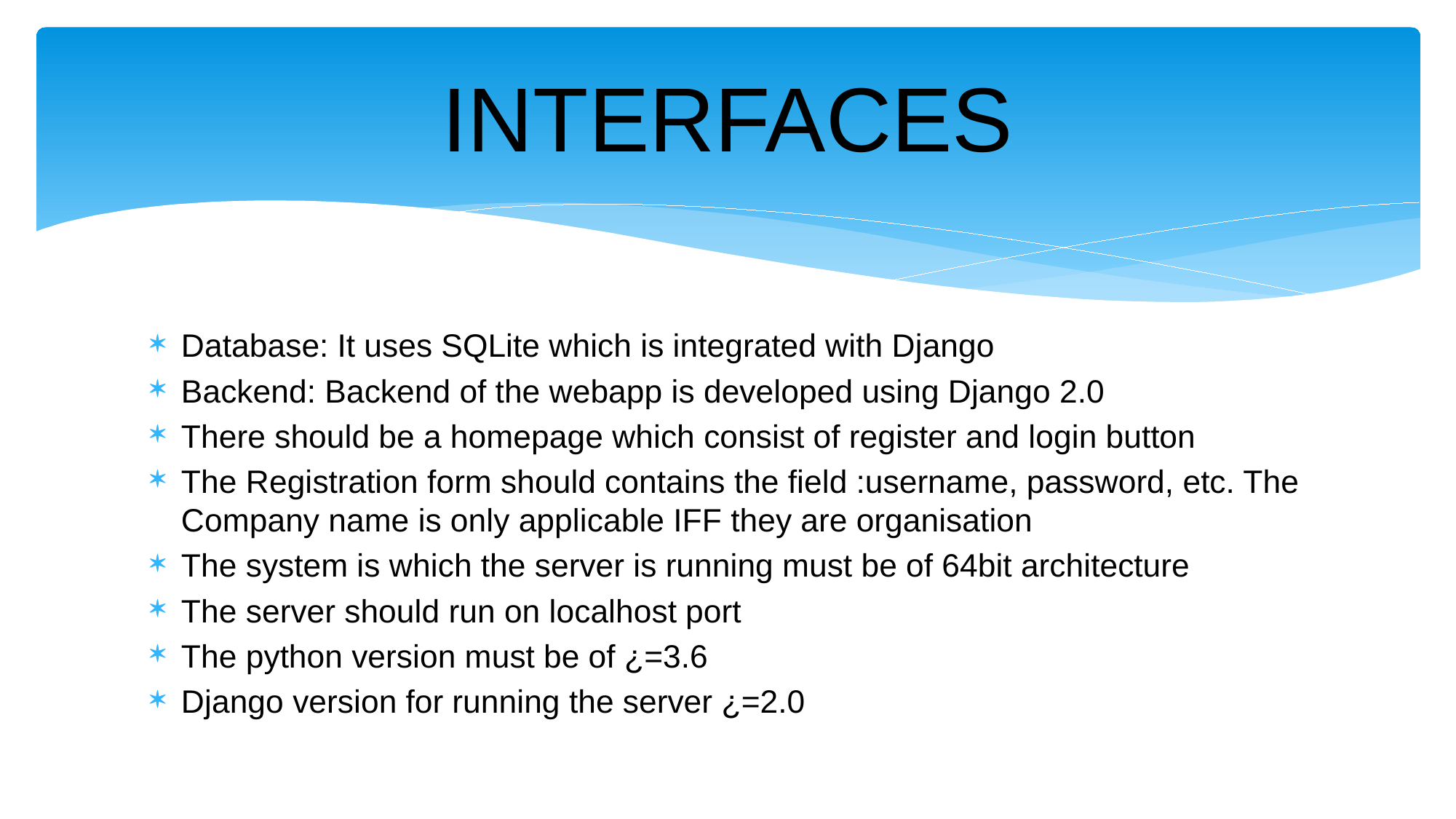

# INTERFACES
Database: It uses SQLite which is integrated with Django
Backend: Backend of the webapp is developed using Django 2.0
There should be a homepage which consist of register and login button
The Registration form should contains the field :username, password, etc. The Company name is only applicable IFF they are organisation
The system is which the server is running must be of 64bit architecture
The server should run on localhost port
The python version must be of ¿=3.6
Django version for running the server ¿=2.0